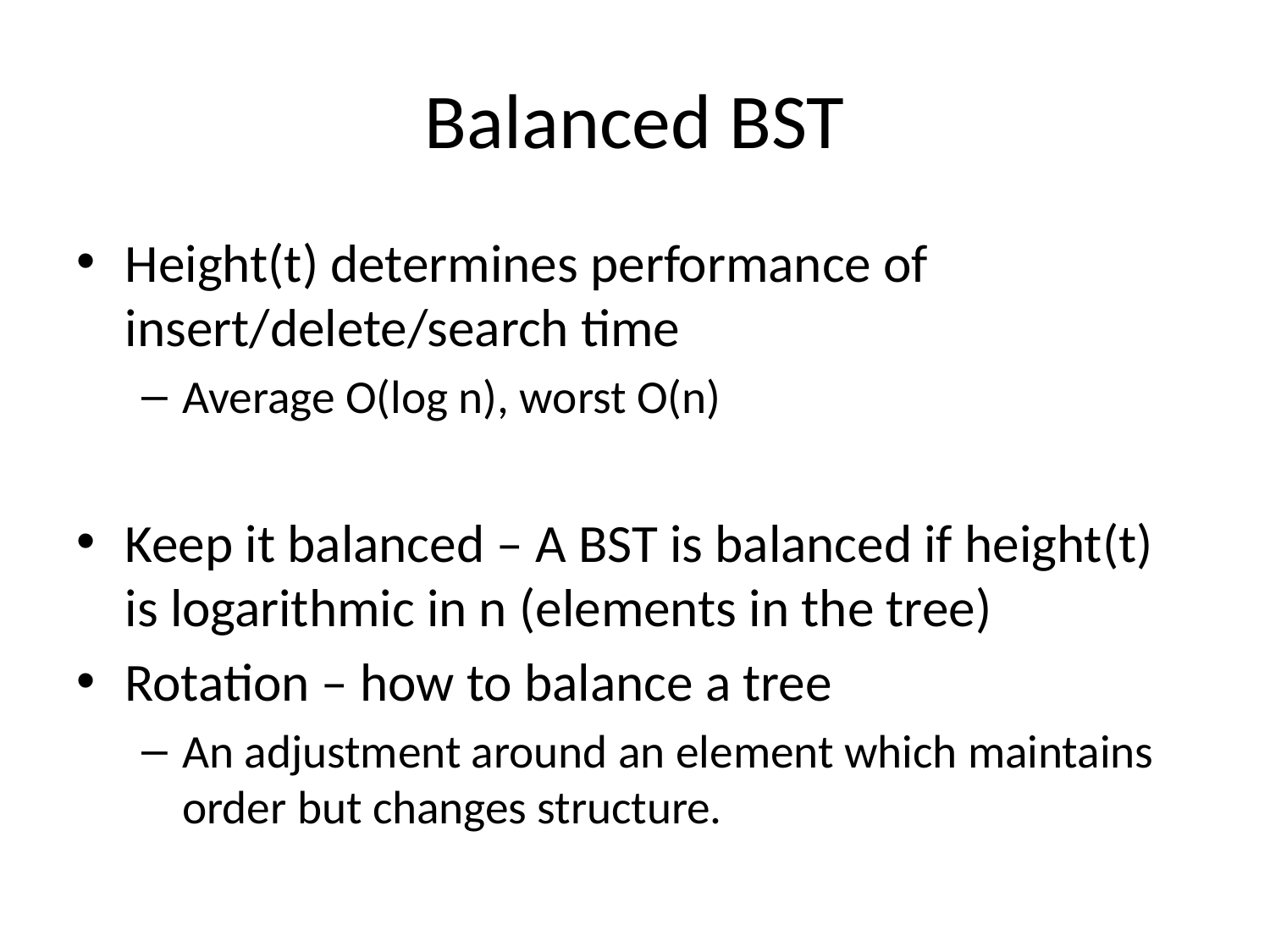

# Balanced BST
Height(t) determines performance of insert/delete/search time
Average O(log n), worst O(n)

Keep it balanced – A BST is balanced if height(t) is logarithmic in n (elements in the tree)
Rotation – how to balance a tree
An adjustment around an element which maintains order but changes structure.